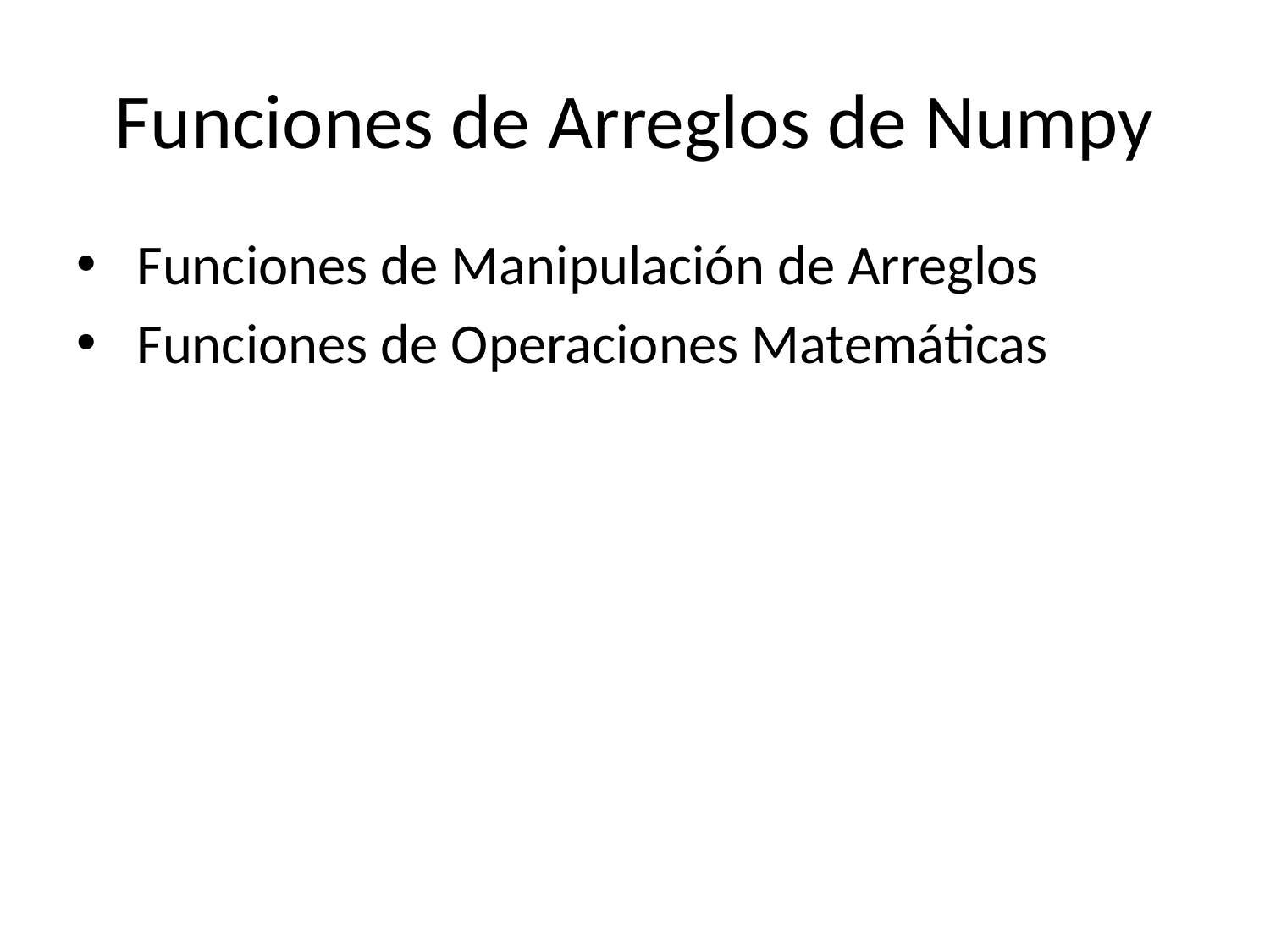

# Funciones de Arreglos de Numpy
 Funciones de Manipulación de Arreglos
 Funciones de Operaciones Matemáticas